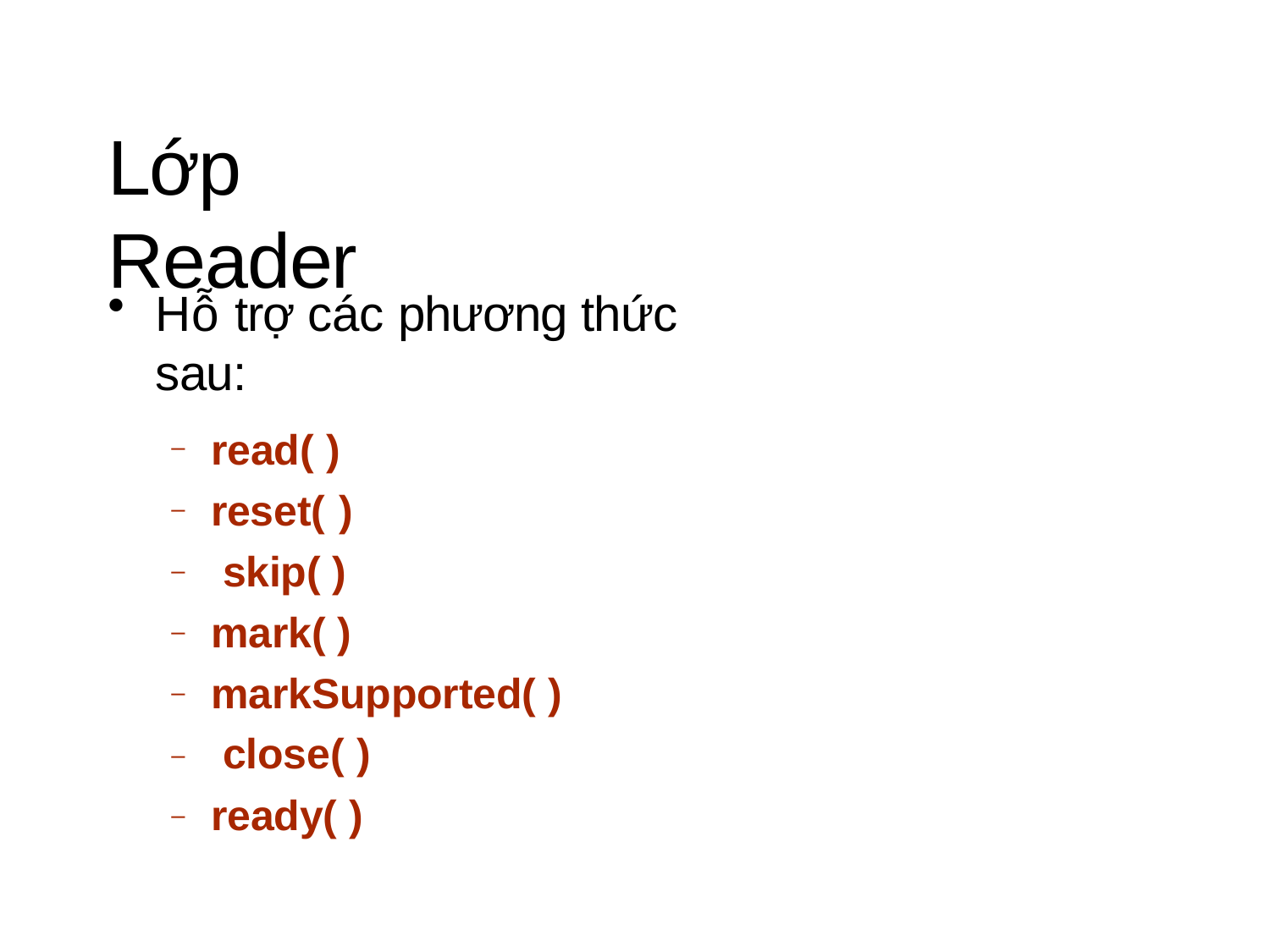

# Lớp Reader
Hỗ trợ các phương thức sau:
read( )  reset( )  skip( )
mark( )  markSupported( )  close( )
ready( )
–
–
–
–
–
–
–